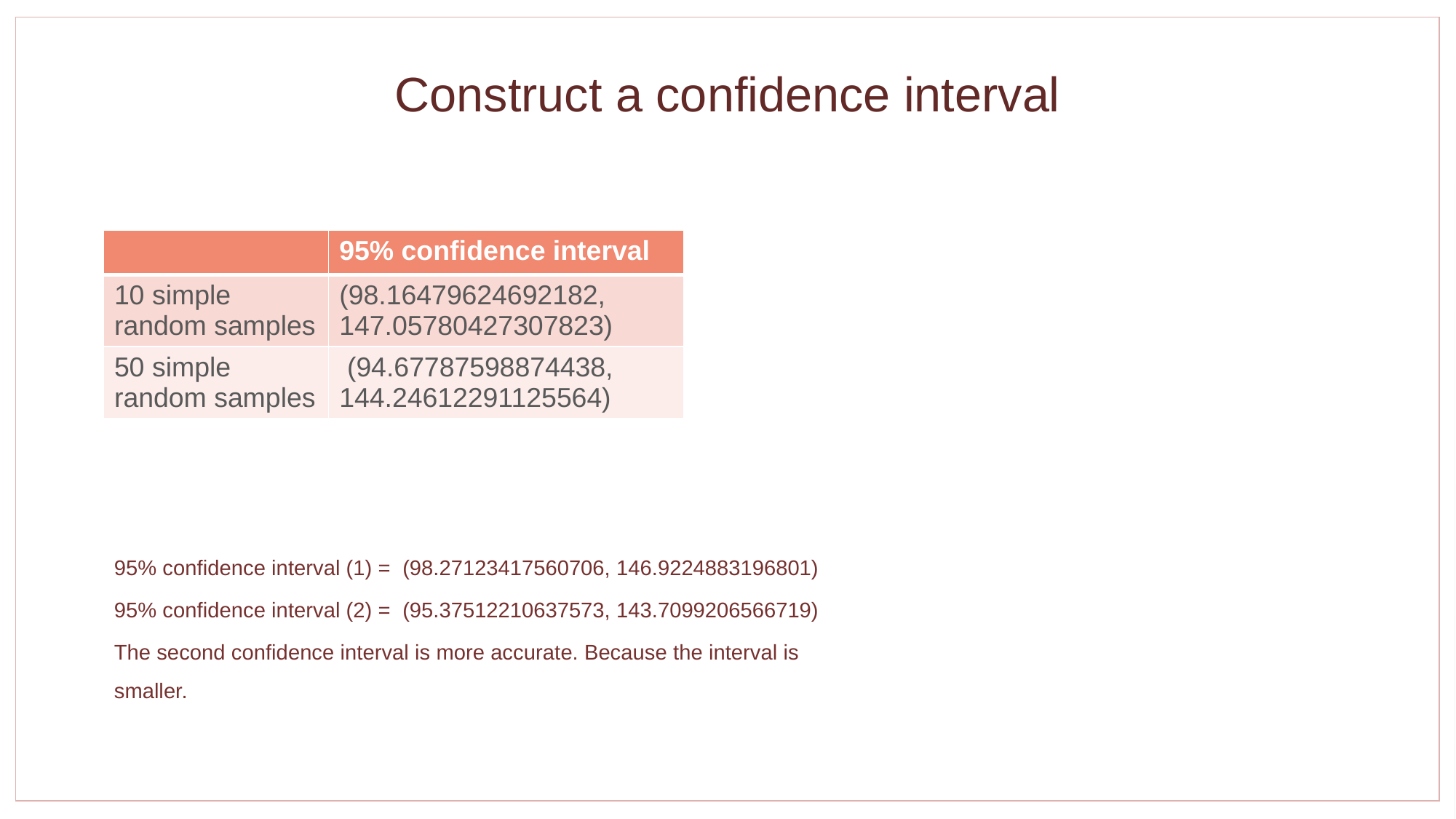

Construct a confidence interval
|  | 95% confidence interval |
| --- | --- |
| 10 simple random samples | (98.16479624692182, 147.05780427307823) |
| 50 simple random samples | (94.67787598874438, 144.24612291125564) |
95% confidence interval (1) =  (98.27123417560706, 146.9224883196801)
95% confidence interval (2) =  (95.37512210637573, 143.7099206566719)
The second confidence interval is more accurate. Because the interval is smaller.